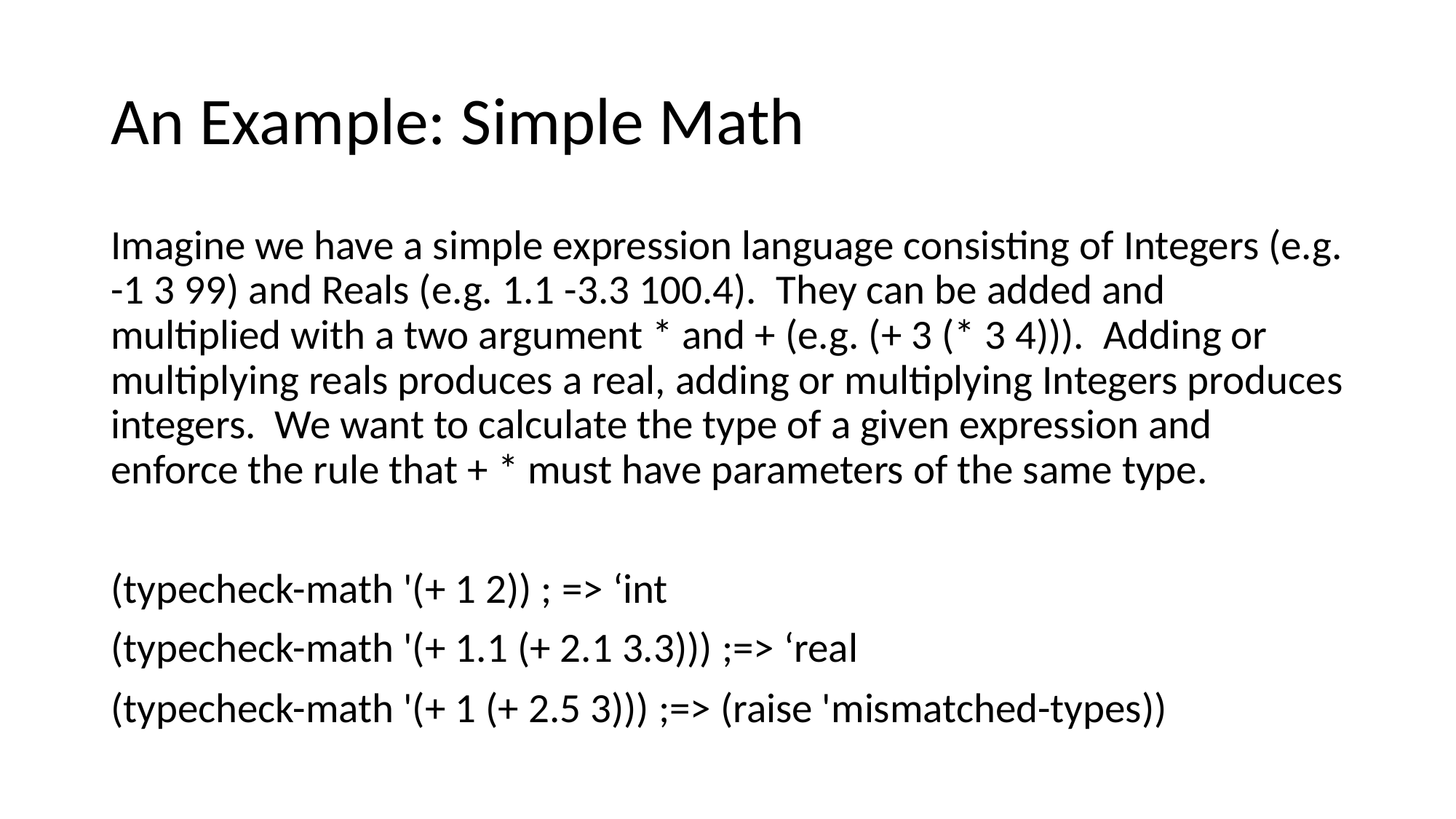

# An Example: Simple Math
Imagine we have a simple expression language consisting of Integers (e.g. -1 3 99) and Reals (e.g. 1.1 -3.3 100.4).  They can be added and multiplied with a two argument * and + (e.g. (+ 3 (* 3 4))).  Adding or multiplying reals produces a real, adding or multiplying Integers produces integers.  We want to calculate the type of a given expression and enforce the rule that + * must have parameters of the same type.

(typecheck-math '(+ 1 2)) ; => ‘int
(typecheck-math '(+ 1.1 (+ 2.1 3.3))) ;=> ‘real
(typecheck-math '(+ 1 (+ 2.5 3))) ;=> (raise 'mismatched-types))